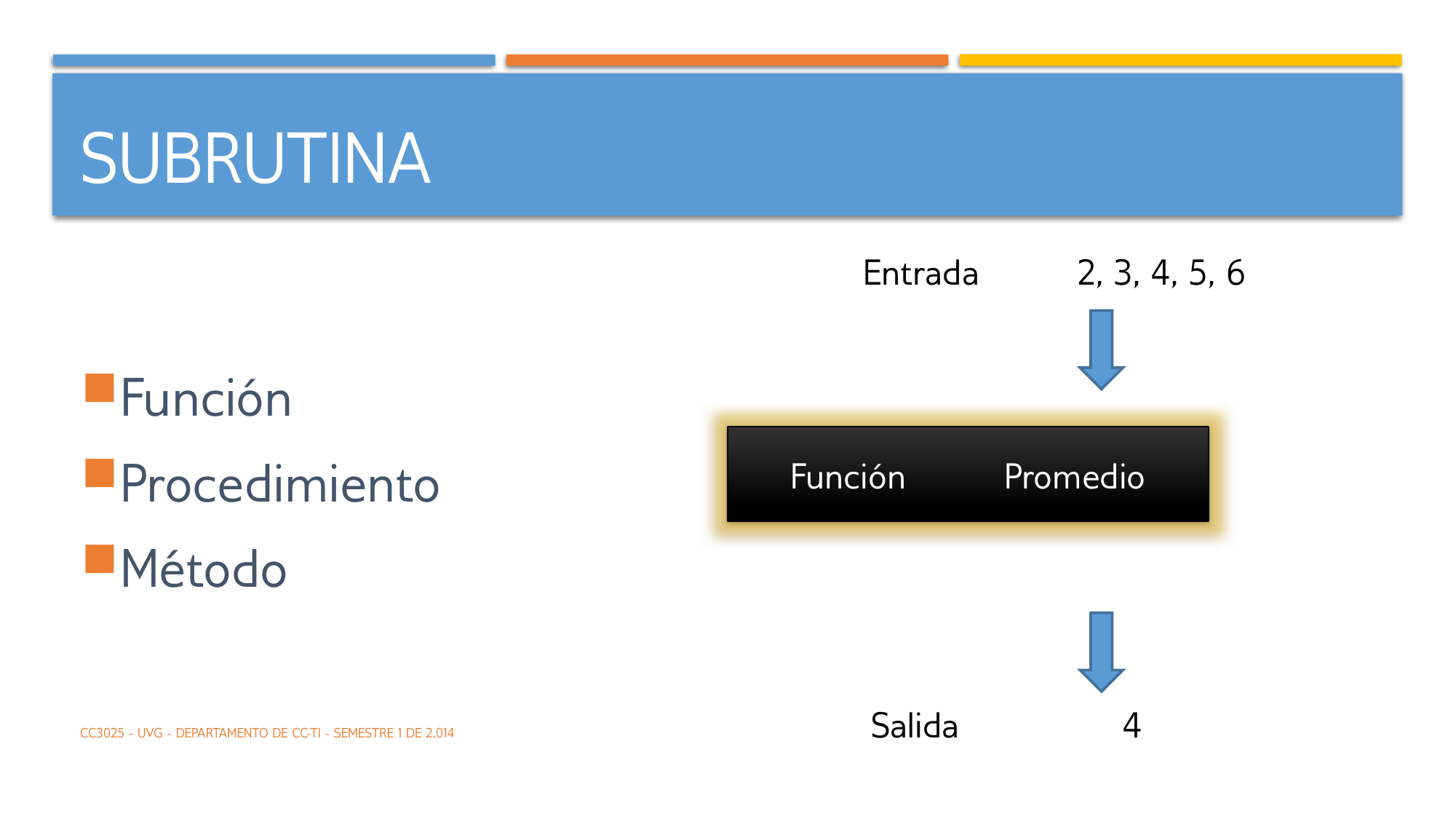

# subrutina
Entrada         2, 3, 4, 5, 6
Función
Procedimiento
Método

Función         Promedio

Salida               4
CC3025 - UVG - Departamento de CC-TI - Semestre 1 de 2,014